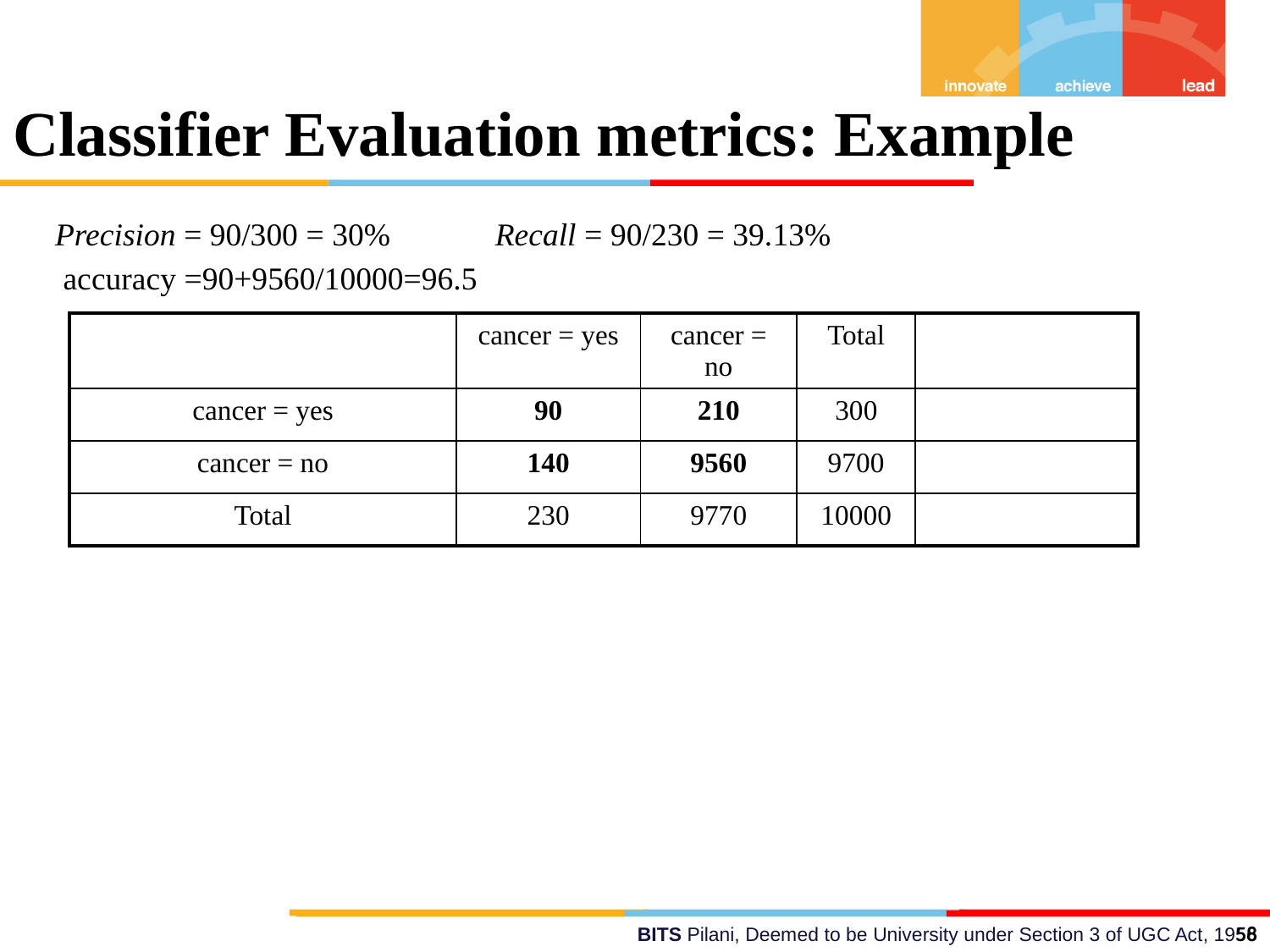

Classifier Evaluation metrics: Example
Precision = 90/300 = 30%             Recall = 90/230 = 39.13%
 accuracy =90+9560/10000=96.5

|  | cancer = yes | cancer = no | Total |  |
| --- | --- | --- | --- | --- |
| cancer = yes | 90 | 210 | 300 |  |
| cancer = no | 140 | 9560 | 9700 |  |
| Total | 230 | 9770 | 10000 |  |

58